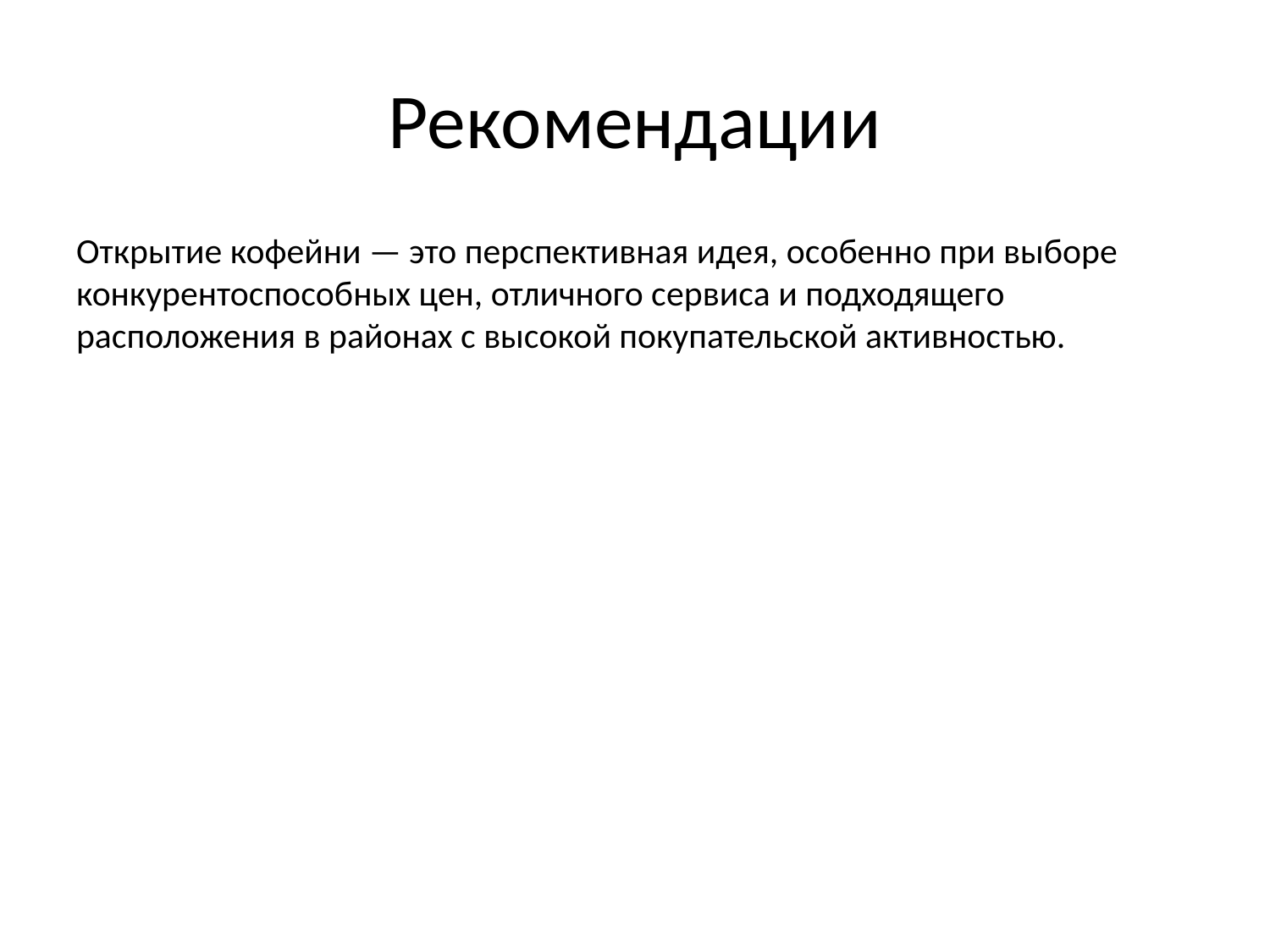

# Рекомендации
Открытие кофейни — это перспективная идея, особенно при выборе конкурентоспособных цен, отличного сервиса и подходящего расположения в районах с высокой покупательской активностью.